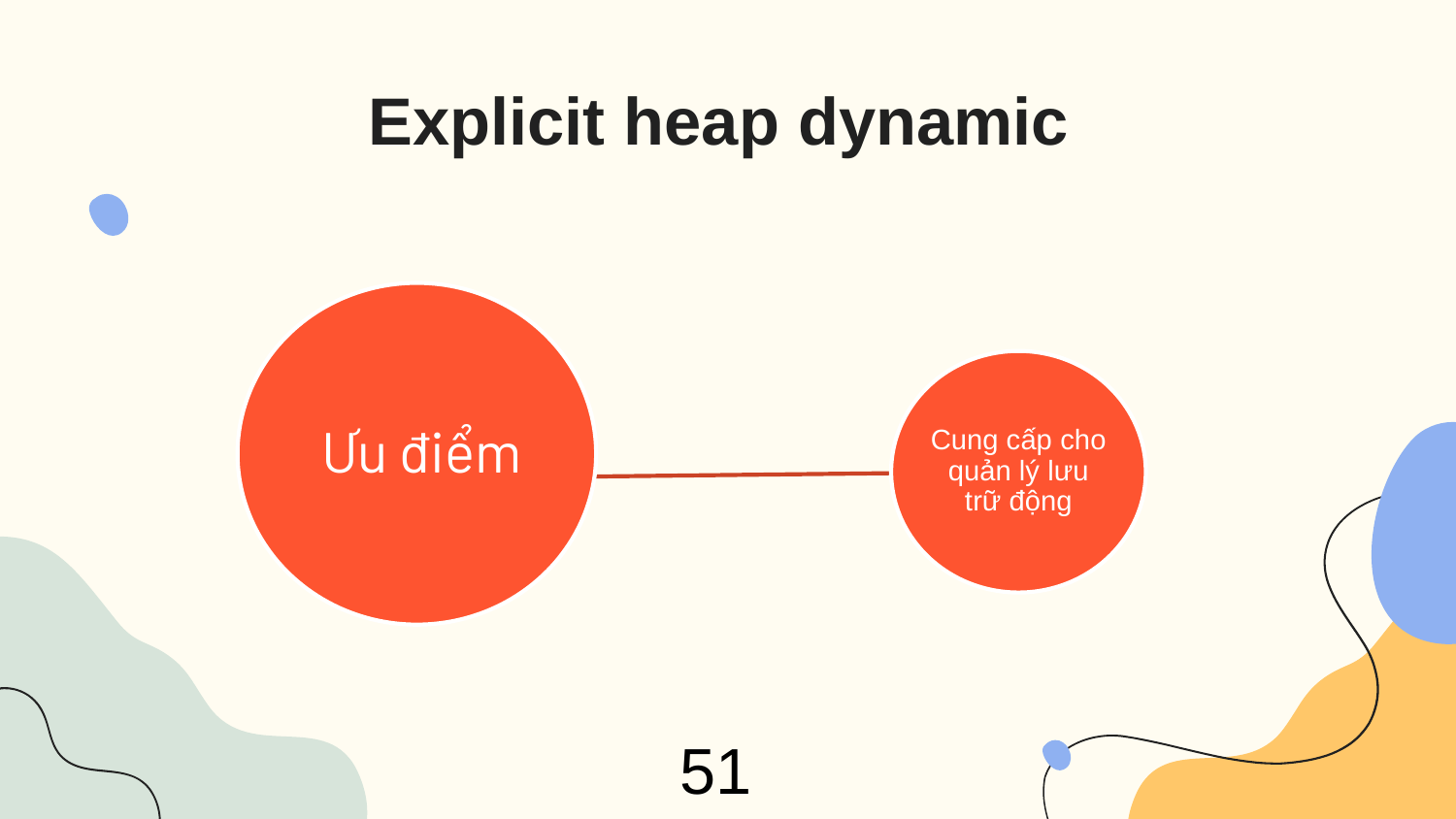

# Explicit heap dynamic
Cung cấp cho quản lý lưu trữ động
Ưu điểm
51